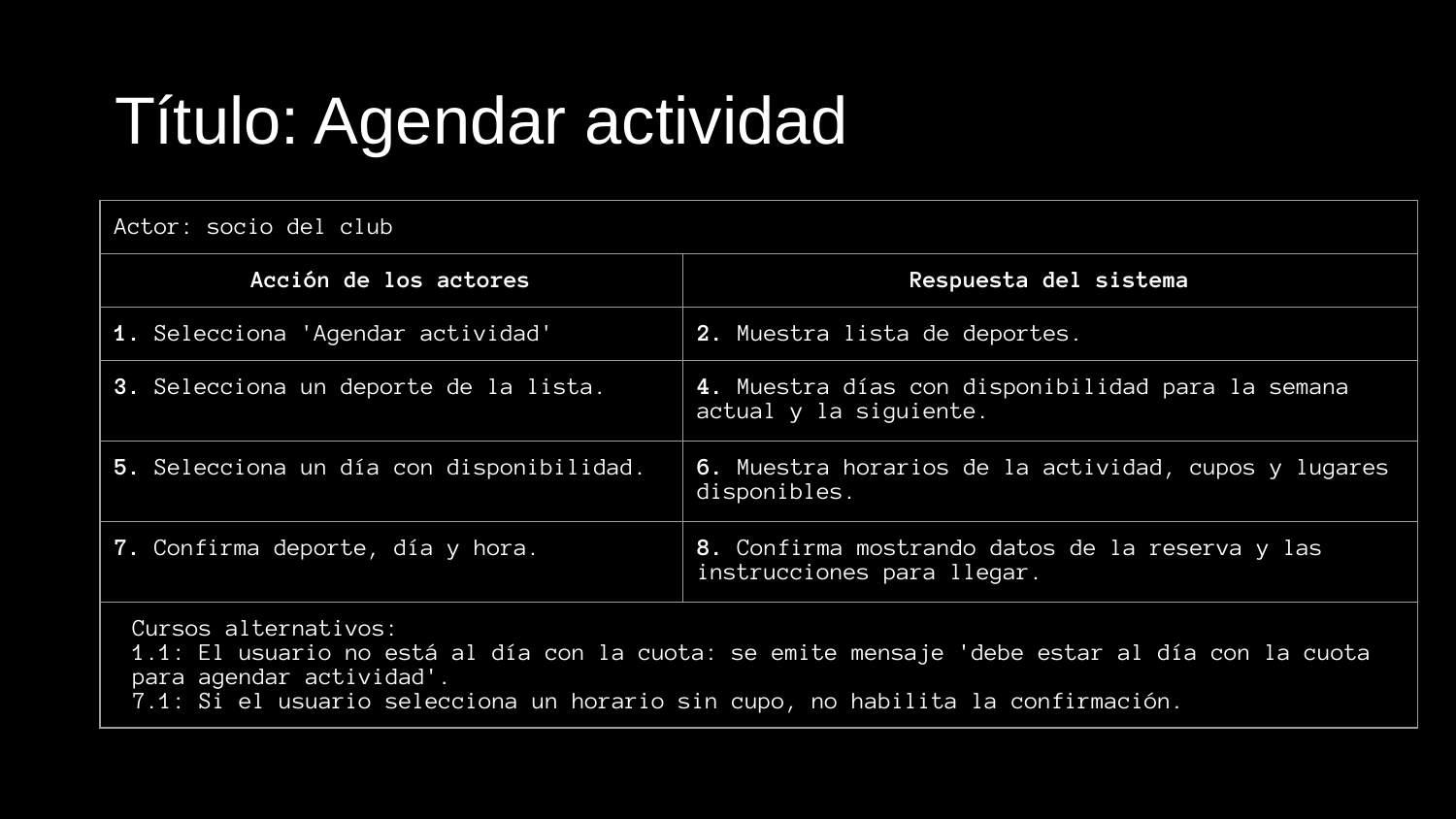

# Título: Agendar actividad
| Actor: socio del club |  |
| --- | --- |
| Acción de los actores | Respuesta del sistema |
| 1. Selecciona 'Agendar actividad' | 2. Muestra lista de deportes. |
| 3. Selecciona un deporte de la lista. | 4. Muestra días con disponibilidad para la semana actual y la siguiente. |
| 5. Selecciona un día con disponibilidad. | 6. Muestra horarios de la actividad, cupos y lugares disponibles. |
| 7. Confirma deporte, día y hora. | 8. Confirma mostrando datos de la reserva y las instrucciones para llegar. |
| Cursos alternativos: 1.1: El usuario no está al día con la cuota: se emite mensaje 'debe estar al día con la cuota para agendar actividad'. 7.1: Si el usuario selecciona un horario sin cupo, no habilita la confirmación. |  |